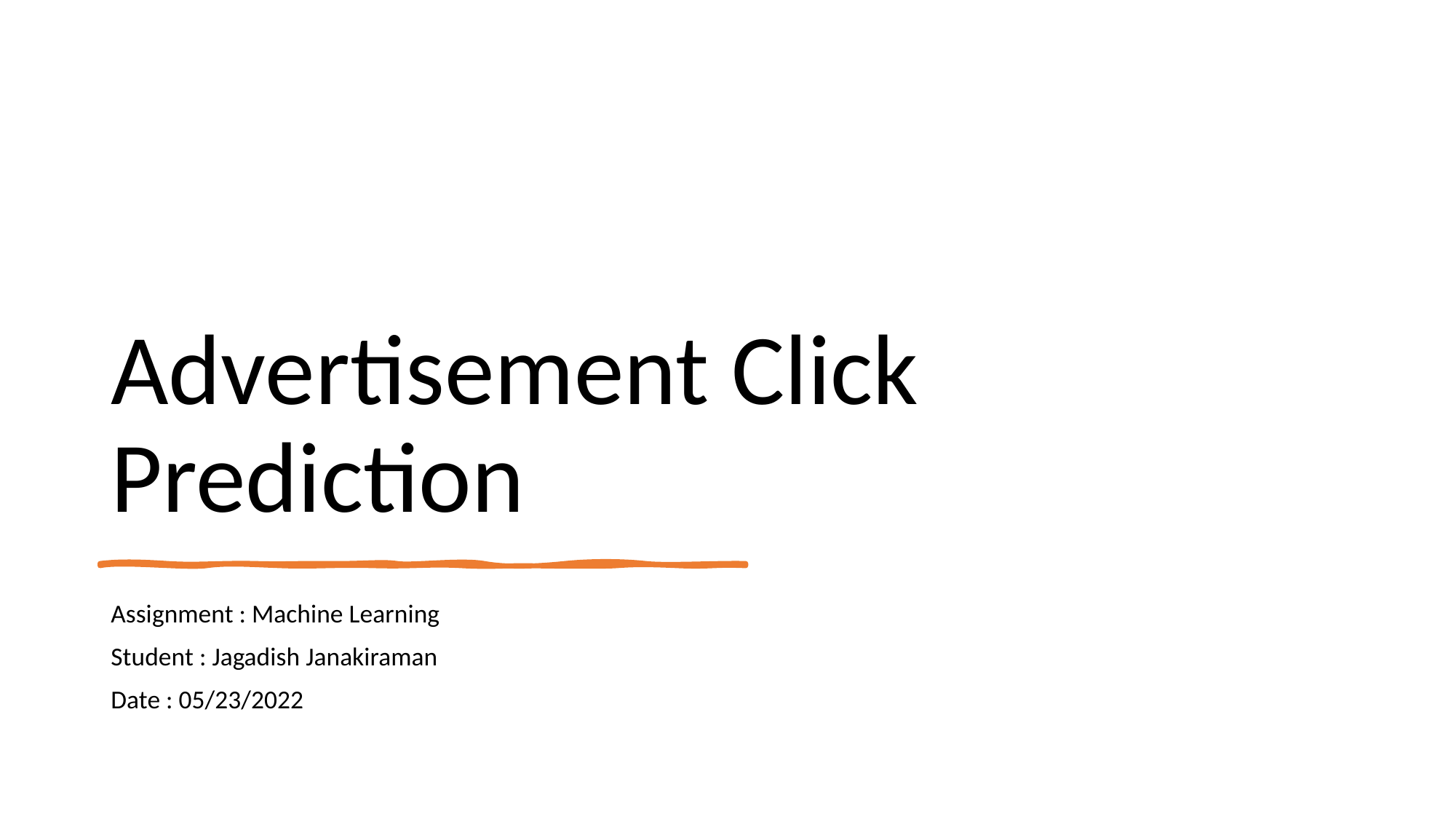

# Advertisement Click Prediction

Assignment : Machine Learning
Student : Jagadish Janakiraman
Date : 05/23/2022